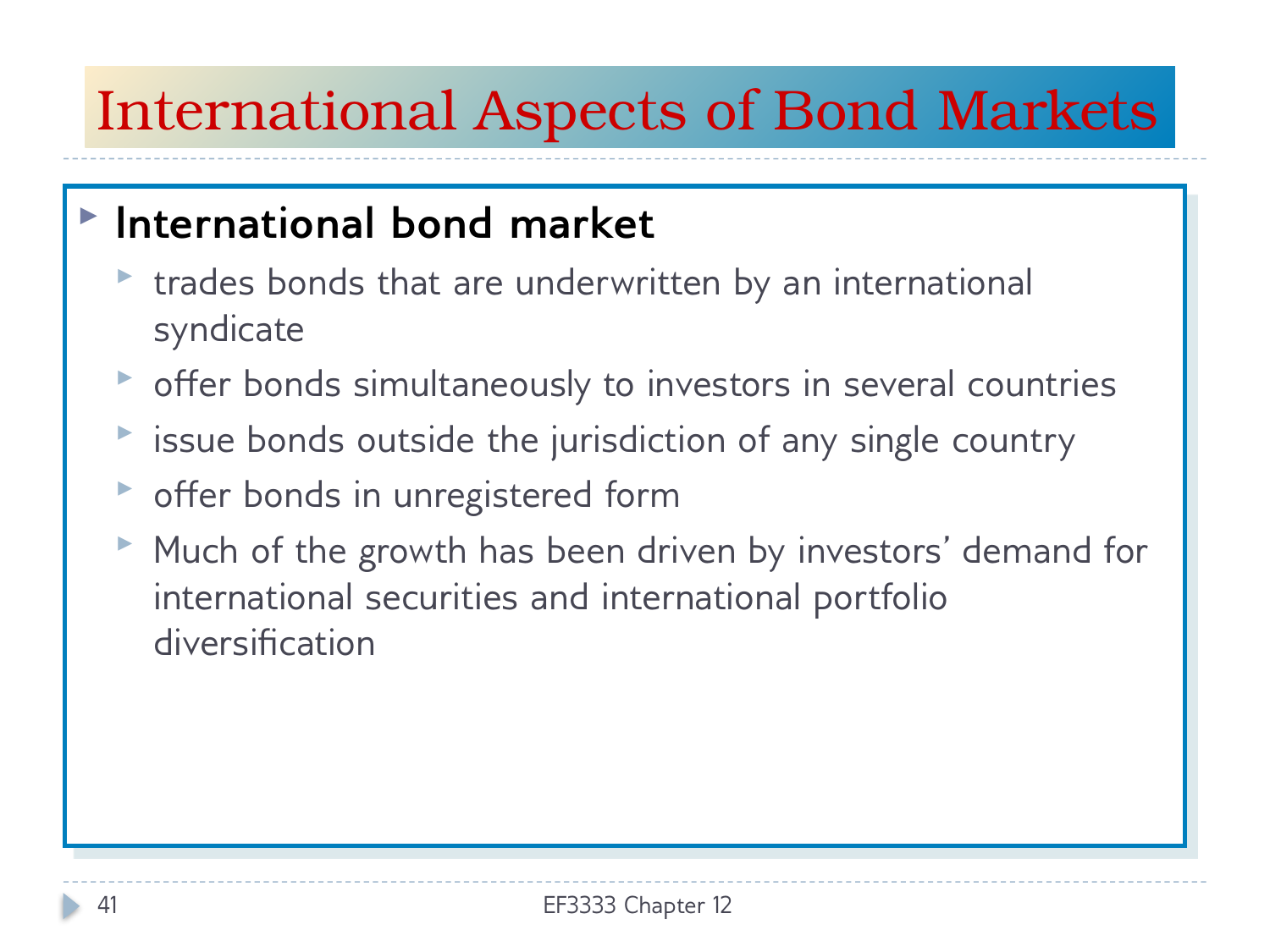

# International Aspects of Bond Markets
International bond market
trades bonds that are underwritten by an international syndicate
offer bonds simultaneously to investors in several countries
issue bonds outside the jurisdiction of any single country
offer bonds in unregistered form
Much of the growth has been driven by investors’ demand for international securities and international portfolio diversification
41
EF3333 Chapter 12